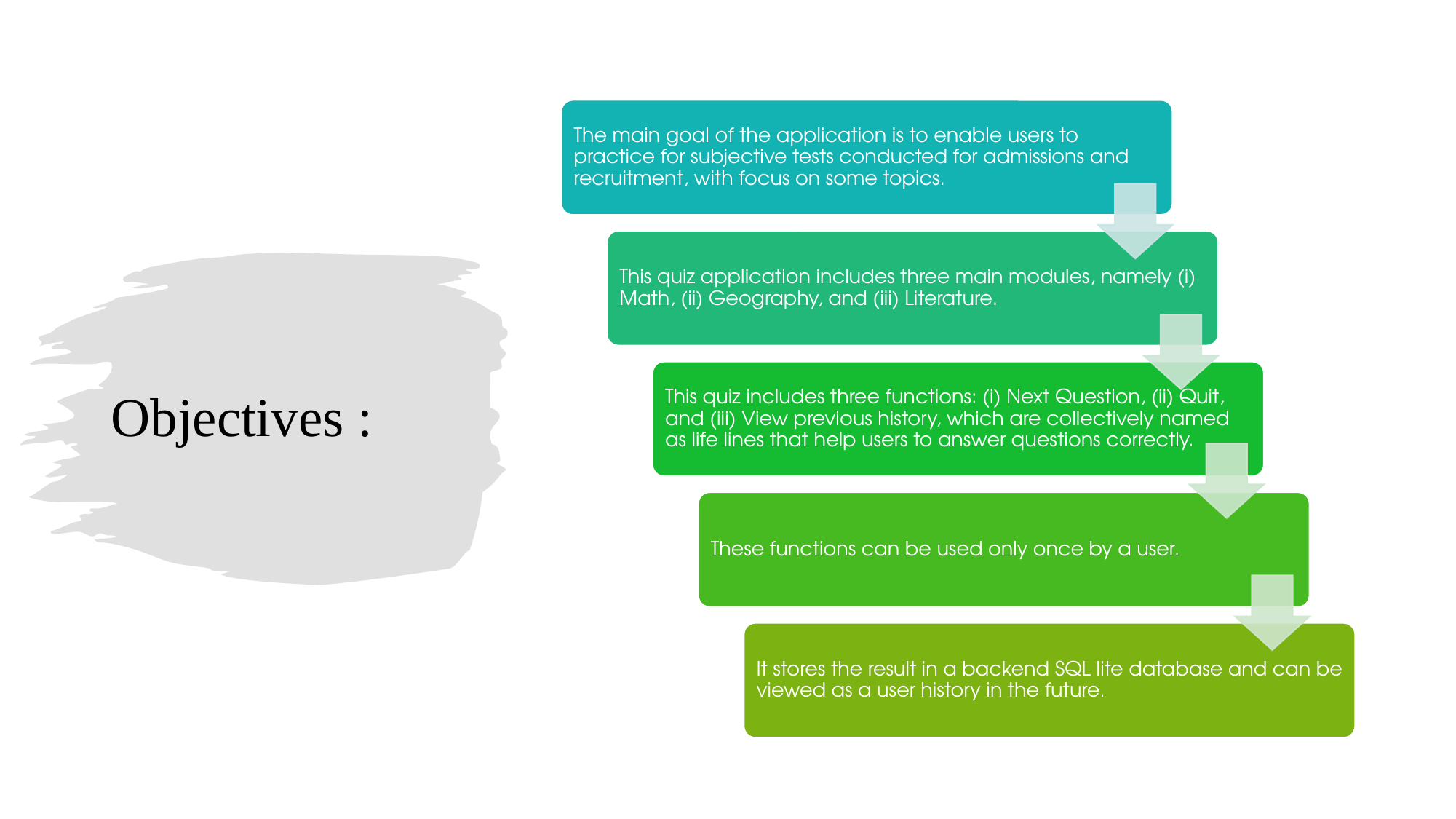

The main goal of the application is to enable users to practice for subjective tests conducted for admissions and recruitment, with focus on some topics.
This quiz application includes three main modules, namely (i) Math, (ii) Geography, and (iii) Literature.
This quiz includes three functions: (i) Next Question, (ii) Quit, and (iii) View previous history, which are collectively named as life lines that help users to answer questions correctly.
These functions can be used only once by a user.
It stores the result in a backend SQL lite database and can be viewed as a user history in the future.

# Objectives :